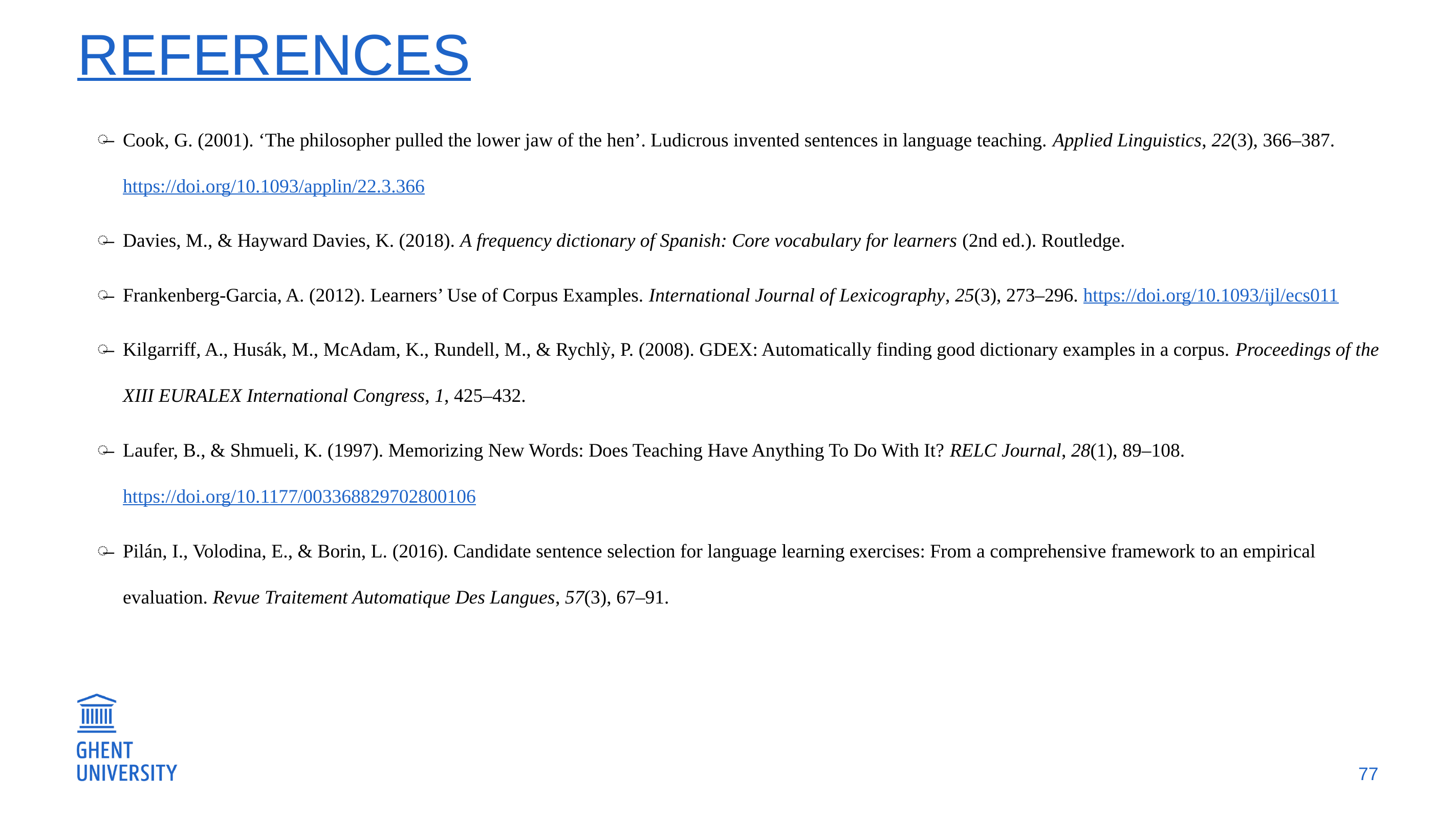

# REferences
Cook, G. (2001). ‘The philosopher pulled the lower jaw of the hen’. Ludicrous invented sentences in language teaching. Applied Linguistics, 22(3), 366–387. https://doi.org/10.1093/applin/22.3.366
Davies, M., & Hayward Davies, K. (2018). A frequency dictionary of Spanish: Core vocabulary for learners (2nd ed.). Routledge.
Frankenberg-Garcia, A. (2012). Learners’ Use of Corpus Examples. International Journal of Lexicography, 25(3), 273–296. https://doi.org/10.1093/ijl/ecs011
Kilgarriff, A., Husák, M., McAdam, K., Rundell, M., & Rychlỳ, P. (2008). GDEX: Automatically finding good dictionary examples in a corpus. Proceedings of the XIII EURALEX International Congress, 1, 425–432.
Laufer, B., & Shmueli, K. (1997). Memorizing New Words: Does Teaching Have Anything To Do With It? RELC Journal, 28(1), 89–108. https://doi.org/10.1177/003368829702800106
Pilán, I., Volodina, E., & Borin, L. (2016). Candidate sentence selection for language learning exercises: From a comprehensive framework to an empirical evaluation. Revue Traitement Automatique Des Langues, 57(3), 67–91.

77